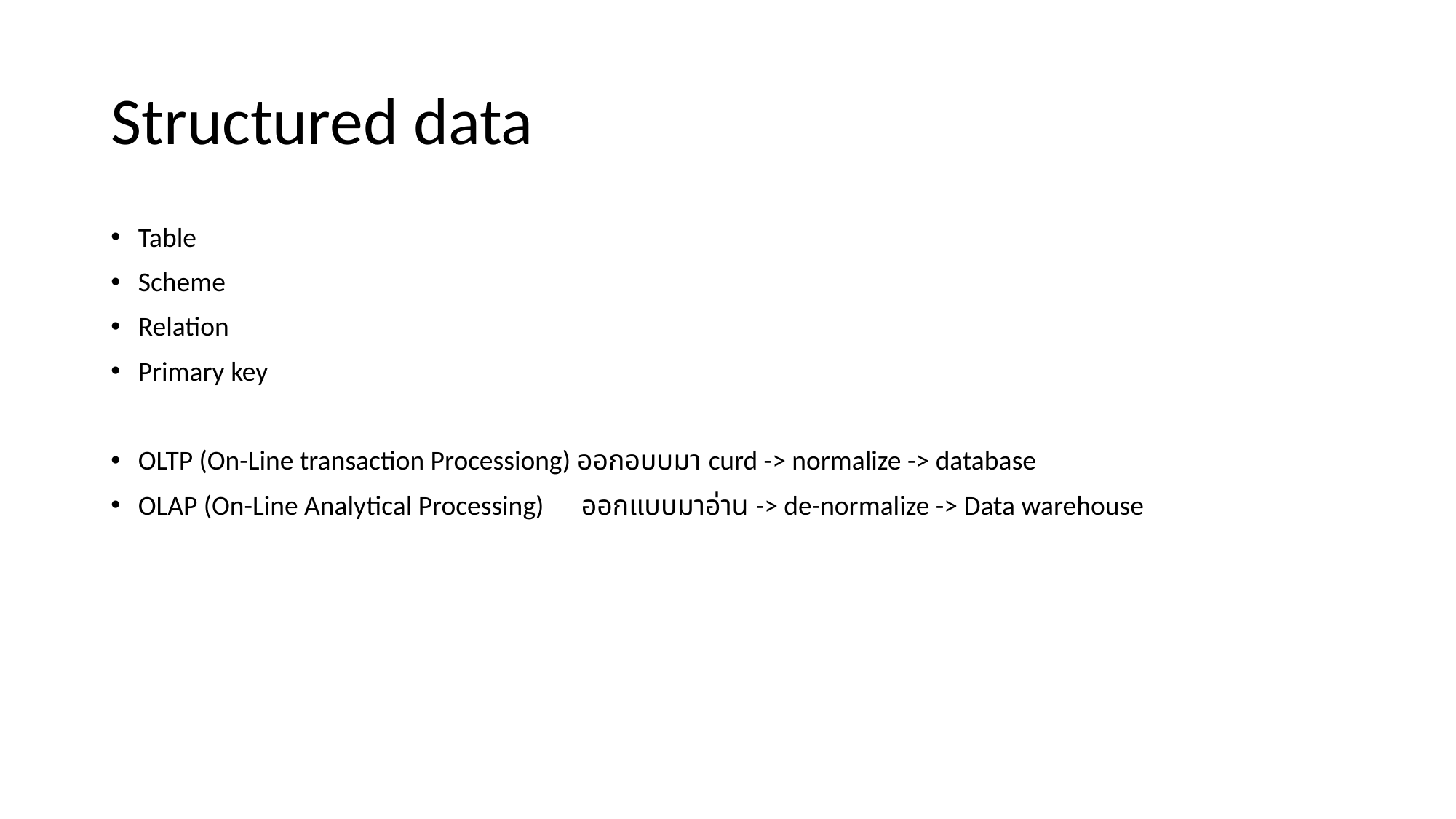

# Structured data
Table
Scheme
Relation
Primary key

OLTP (On-Line transaction Processiong) ออกอบบมา curd -> normalize -> database
OLAP (On-Line Analytical Processing)      ออกแบบมาอ่าน -> de-normalize -> Data warehouse